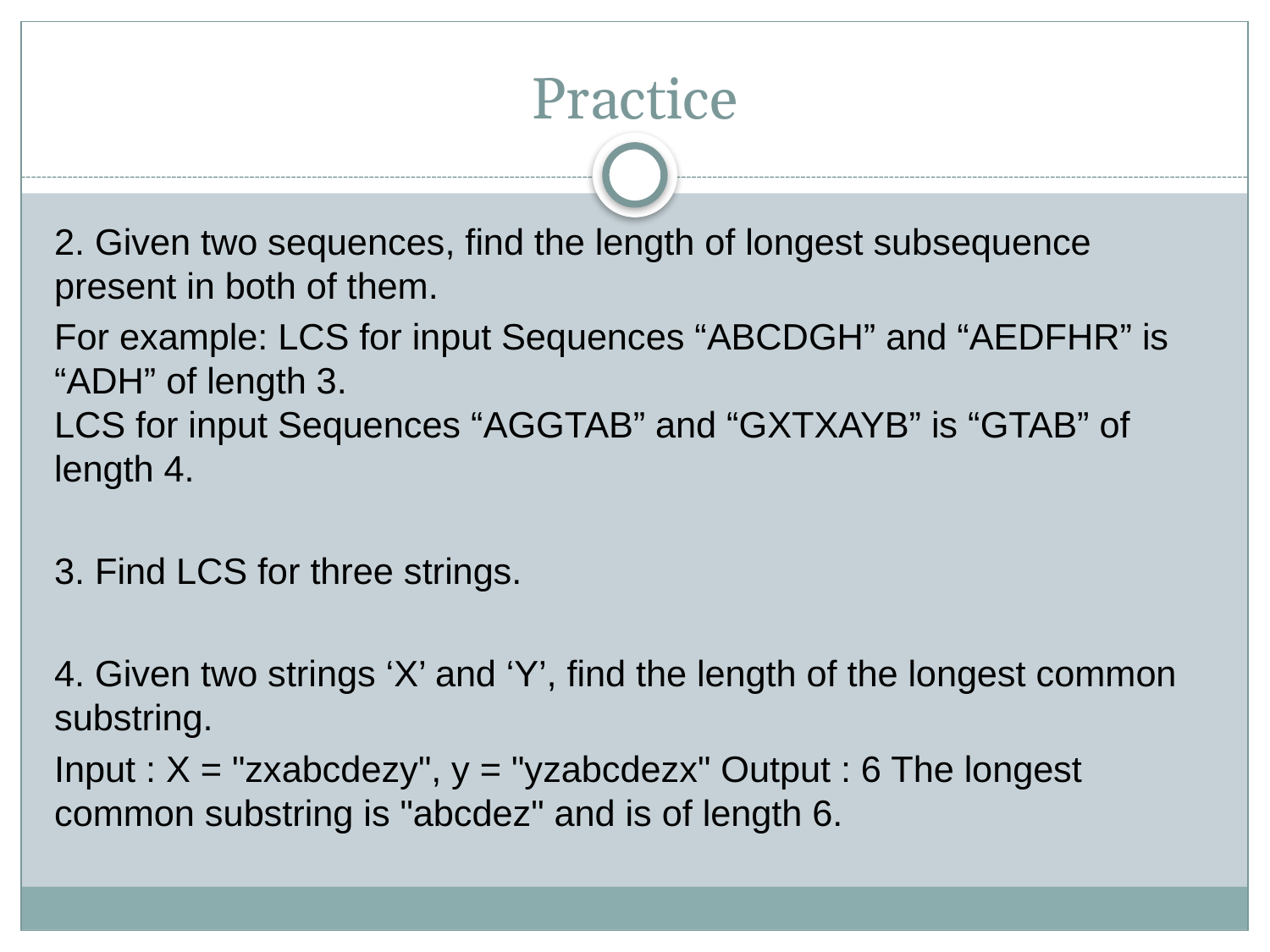

# Practice
2. Given two sequences, find the length of longest subsequence present in both of them.
For example: LCS for input Sequences “ABCDGH” and “AEDFHR” is “ADH” of length 3.
LCS for input Sequences “AGGTAB” and “GXTXAYB” is “GTAB” of length 4.

3. Find LCS for three strings.

4. Given two strings ‘X’ and ‘Y’, find the length of the longest common substring.
Input : X = "zxabcdezy", y = "yzabcdezx" Output : 6 The longest common substring is "abcdez" and is of length 6.